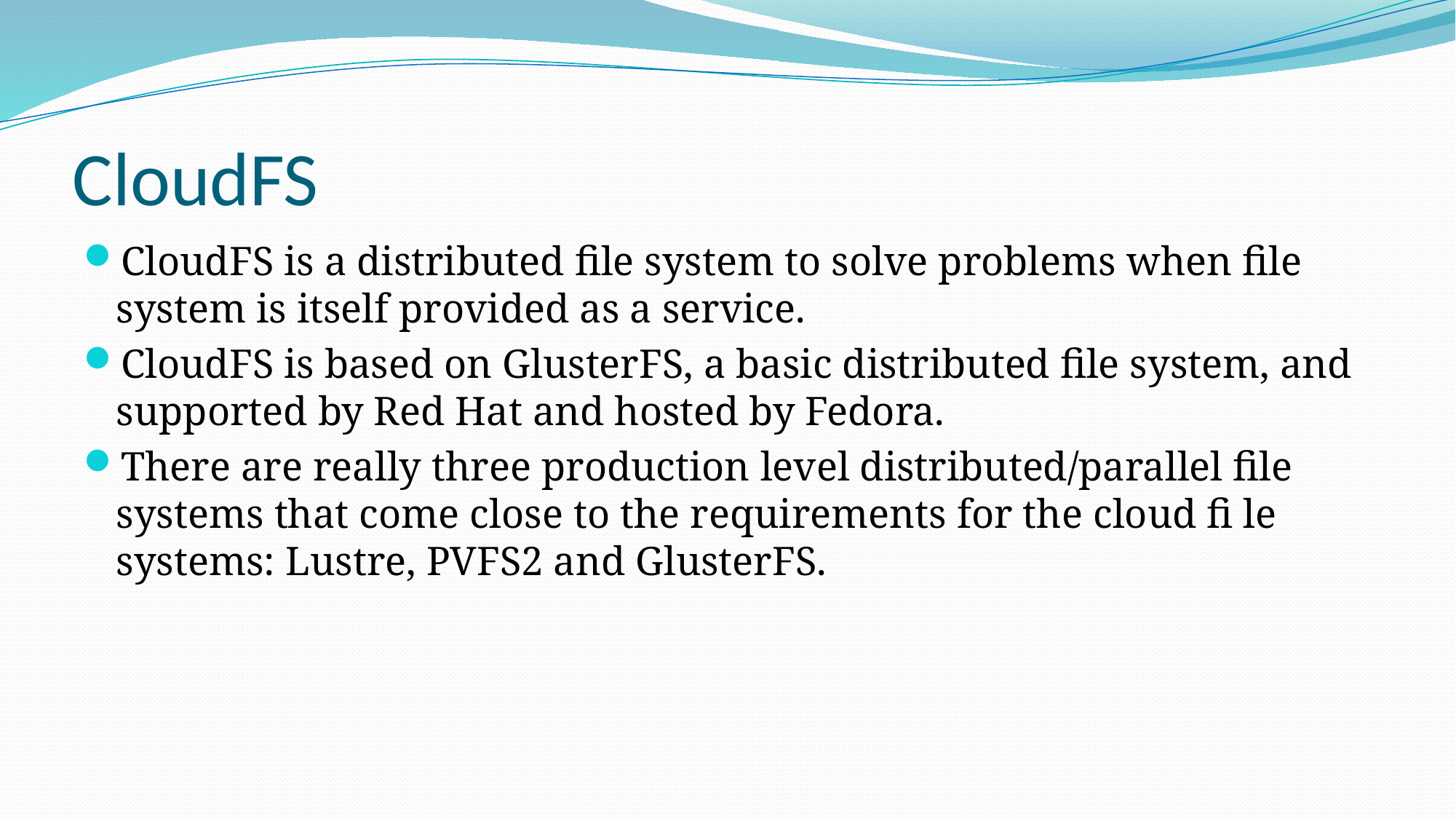

# CloudFS
CloudFS is a distributed file system to solve problems when file system is itself provided as a service.
CloudFS is based on GlusterFS, a basic distributed file system, and supported by Red Hat and hosted by Fedora.
There are really three production level distributed/parallel file systems that come close to the requirements for the cloud fi le systems: Lustre, PVFS2 and GlusterFS.